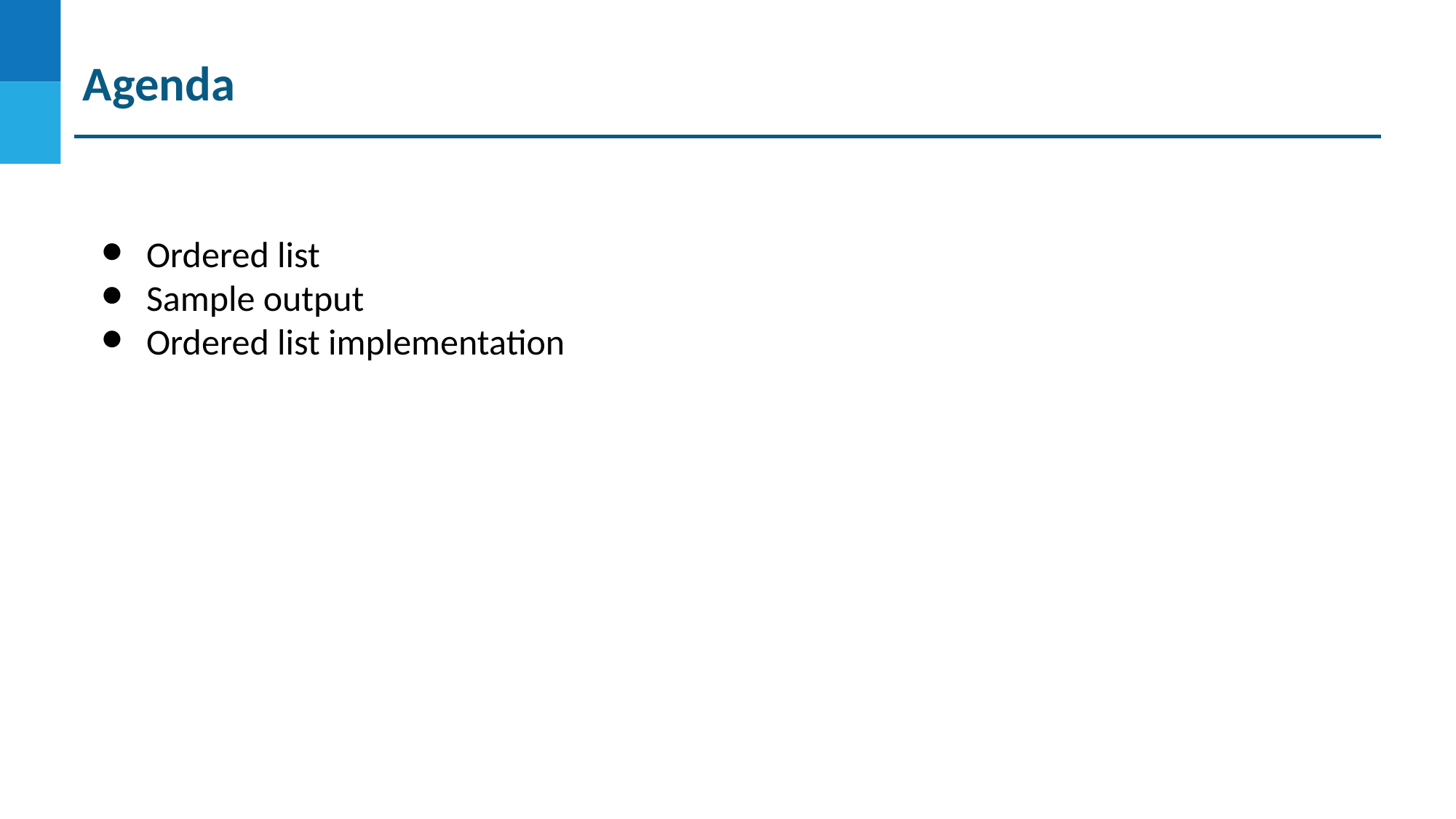

Agenda
Ordered list
Sample output
Ordered list implementation